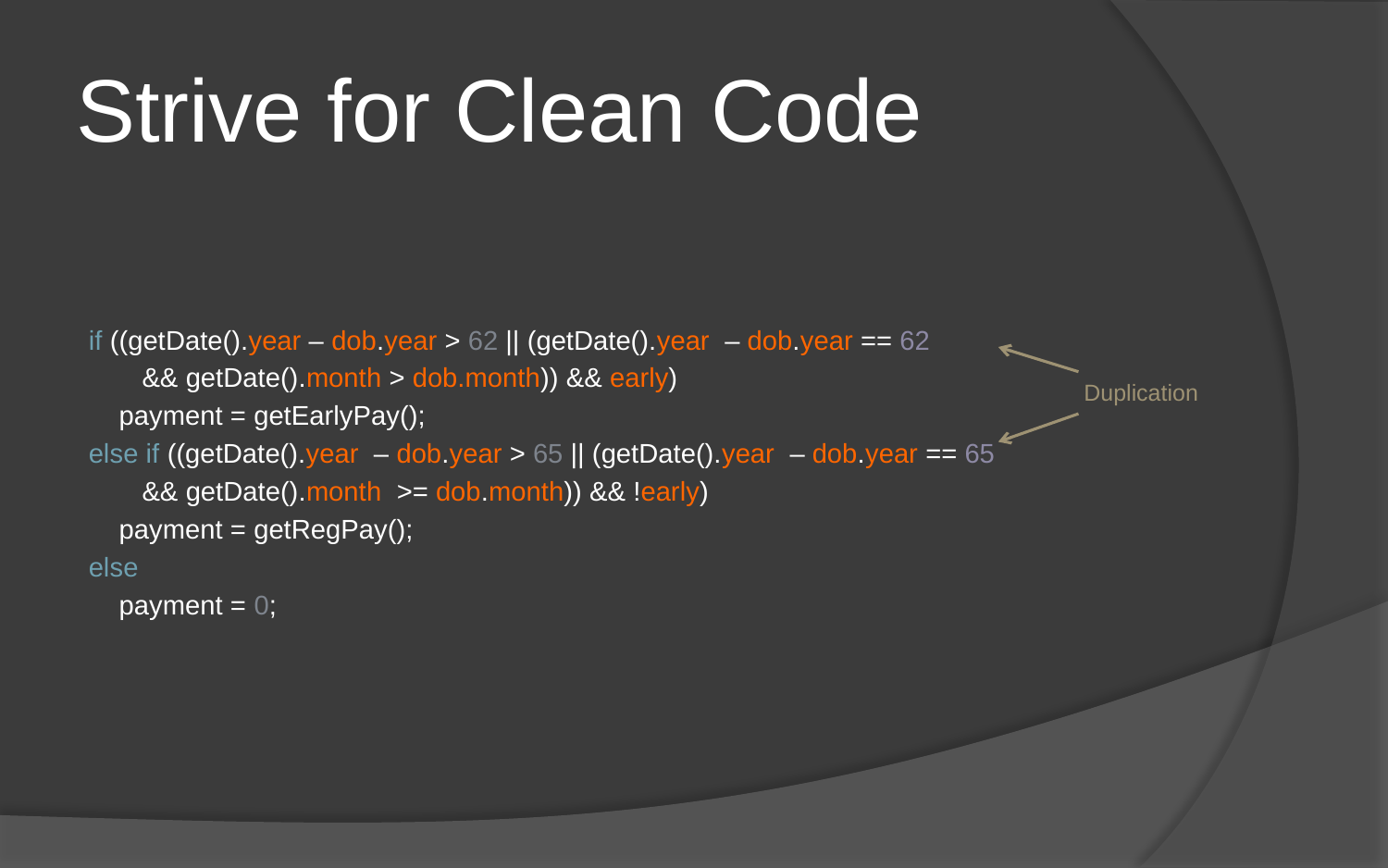

# Strive for Clean Code

if ((getDate().year – dob.year > 62 || (getDate().year  – dob.year == 62
       && getDate().month > dob.month)) && early)
    payment = getEarlyPay();
else if ((getDate().year  – dob.year > 65 || (getDate().year  – dob.year == 65
       && getDate().month  >= dob.month)) && !early)
    payment = getRegPay();
else
    payment = 0;

Duplication